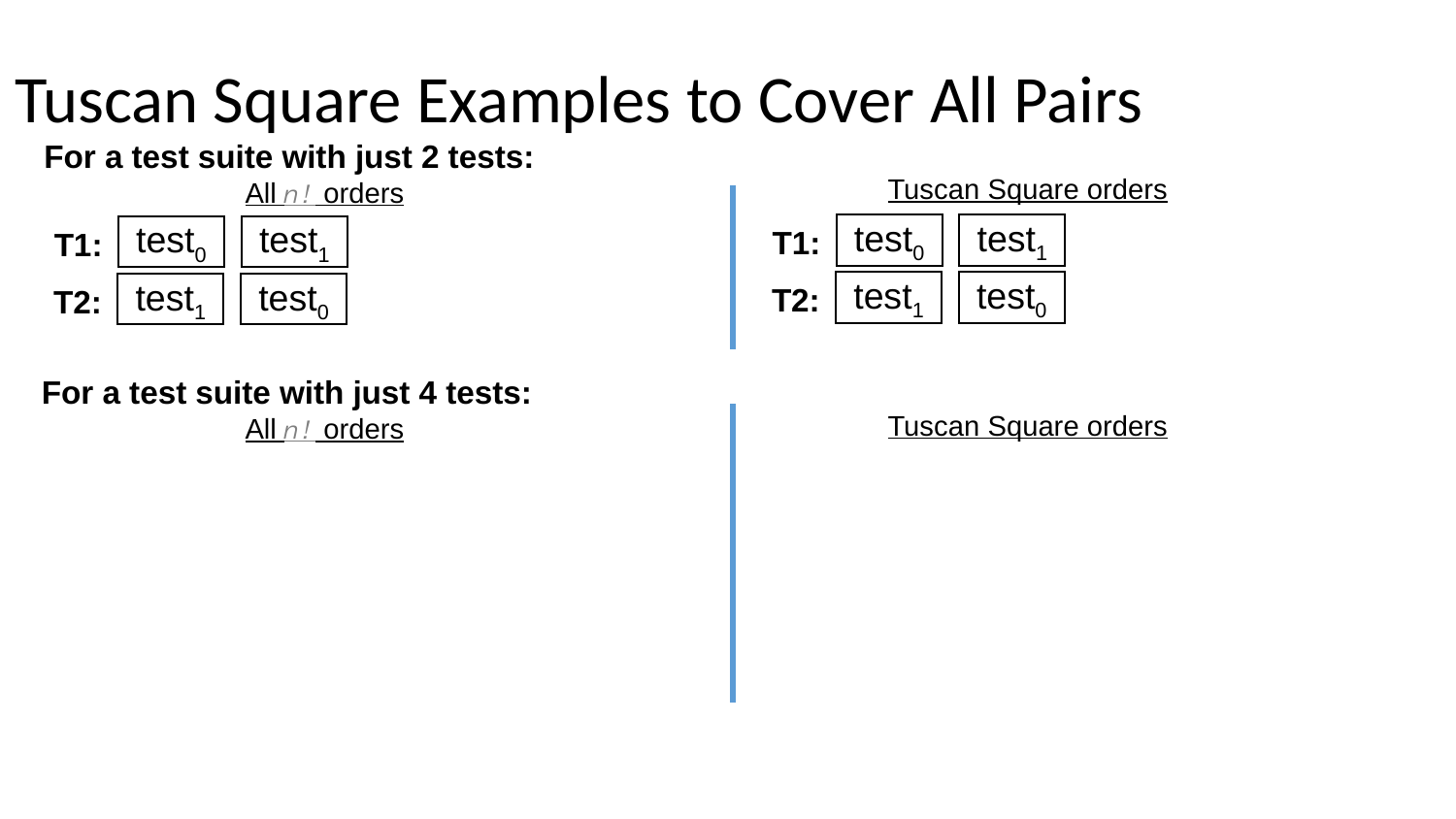

# Tuscan Square Examples to Cover All Pairs
For a test suite with just 2 tests:
Tuscan Square orders
All n! orders
test0
test1
T1:
test0
test1
T1:
test1
test0
T2:
test1
test0
T2:
For a test suite with just 4 tests:
Tuscan Square orders
All n! orders